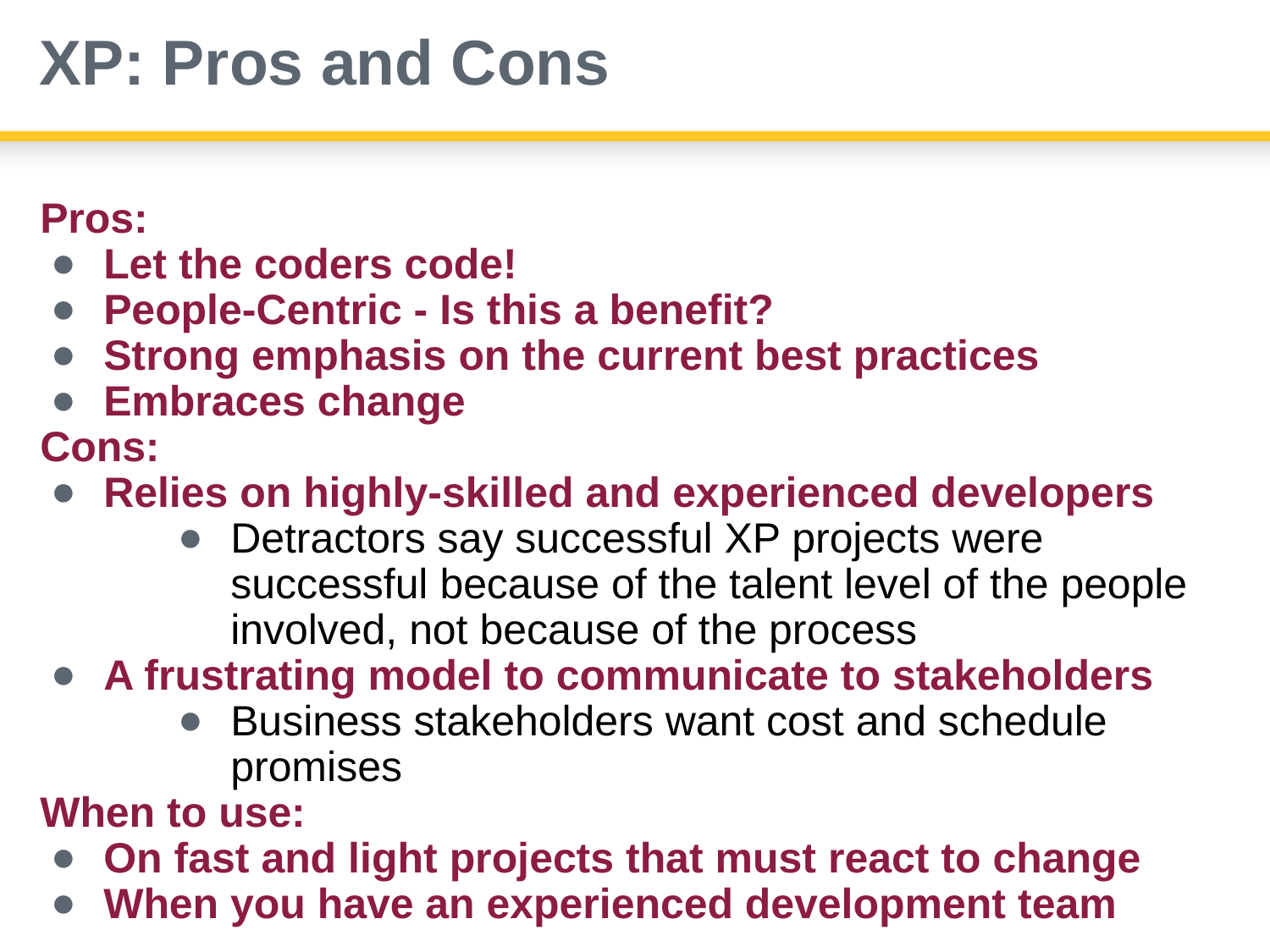

# XP: Pros and Cons
Pros:
Let the coders code!
People-Centric - Is this a benefit?
Strong emphasis on the current best practices
Embraces change
Cons:
Relies on highly-skilled and experienced developers
Detractors say successful XP projects were successful because of the talent level of the people involved, not because of the process
A frustrating model to communicate to stakeholders
Business stakeholders want cost and schedule promises
When to use:
On fast and light projects that must react to change
When you have an experienced development team